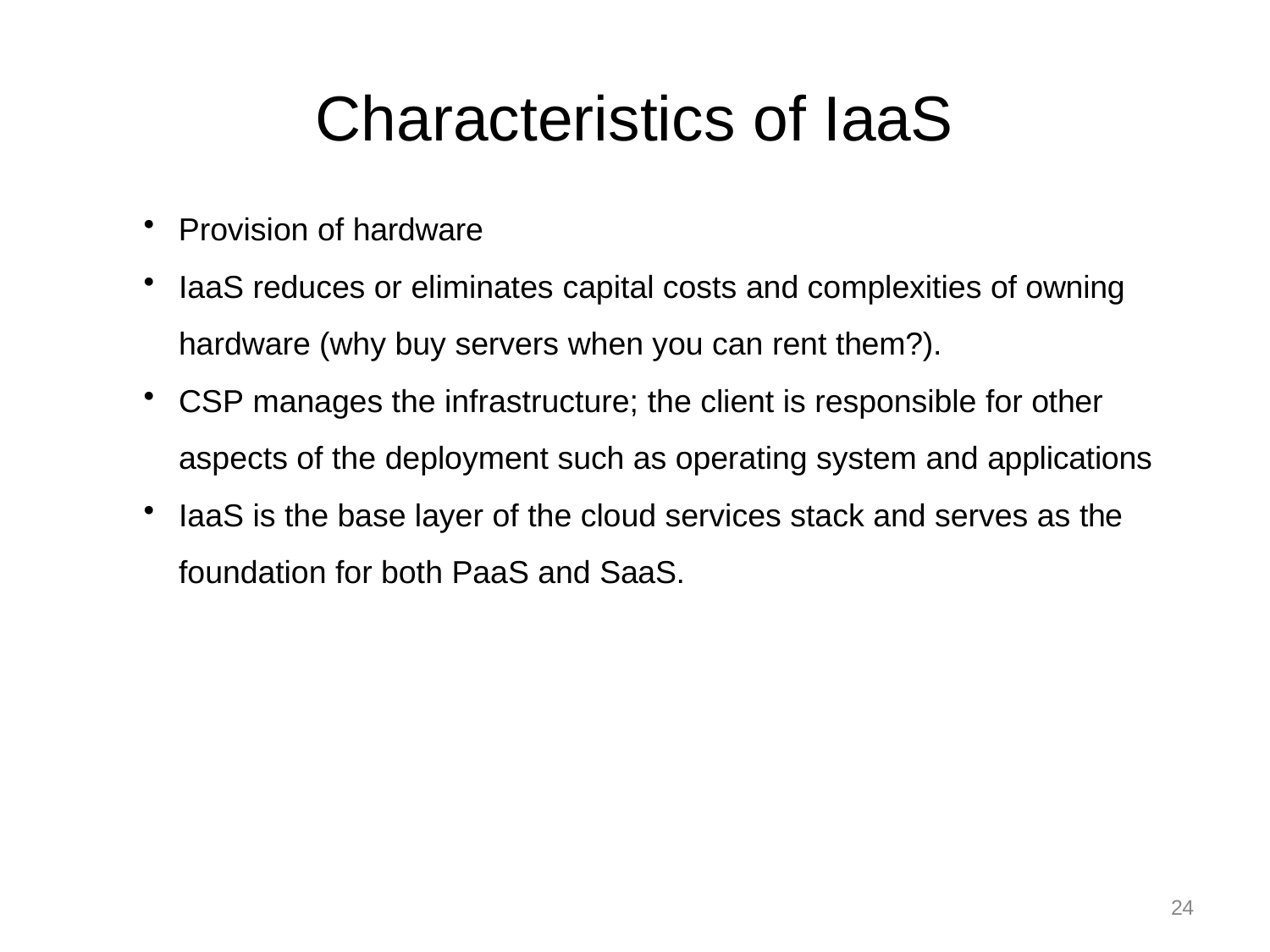

# Characteristics of IaaS
Provision of hardware
IaaS reduces or eliminates capital costs and complexities of owning hardware (why buy servers when you can rent them?).
CSP manages the infrastructure; the client is responsible for other aspects of the deployment such as operating system and applications
IaaS is the base layer of the cloud services stack and serves as the foundation for both PaaS and SaaS.
24